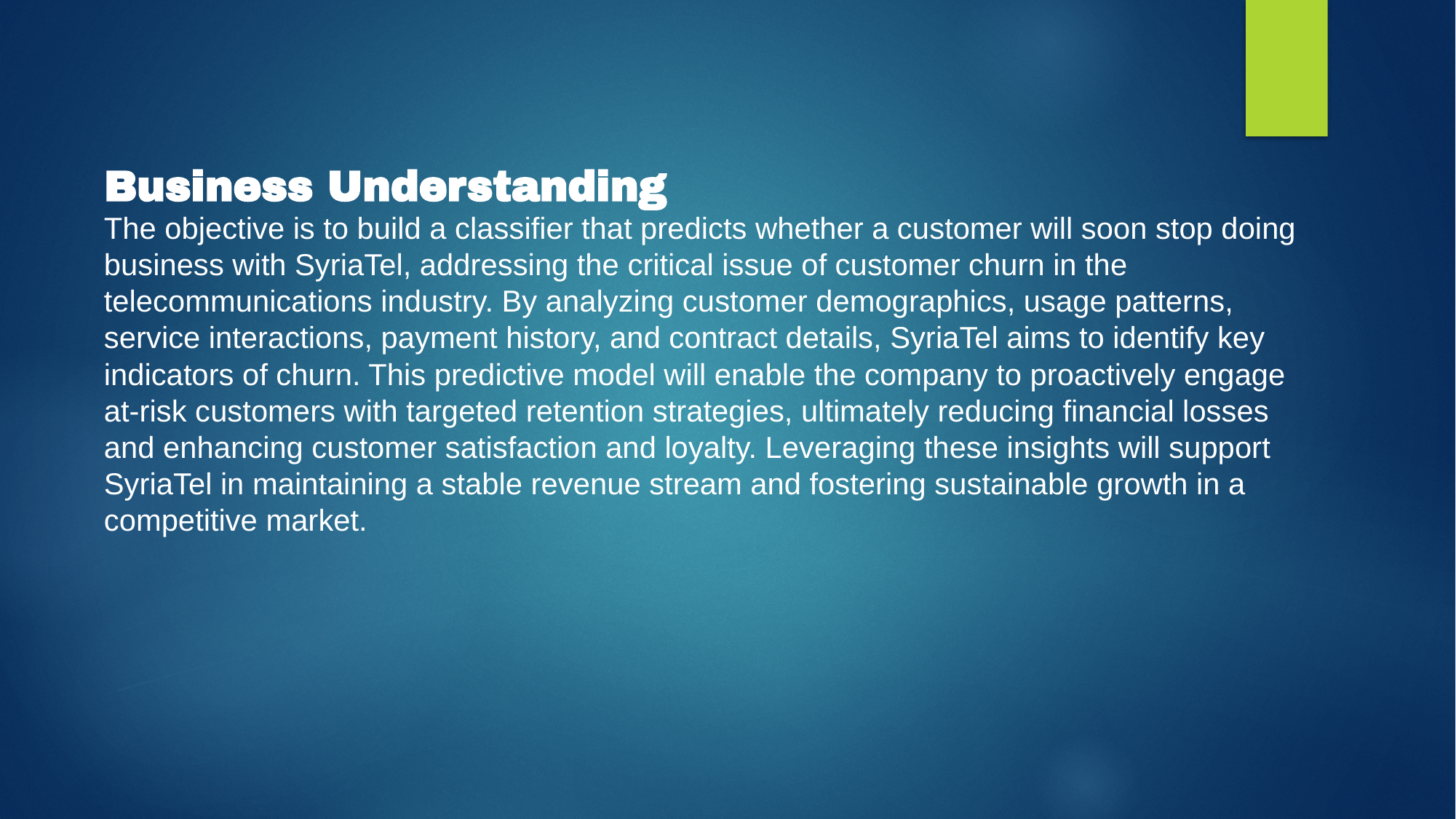

Business Understanding
The objective is to build a classifier that predicts whether a customer will soon stop doing business with SyriaTel, addressing the critical issue of customer churn in the telecommunications industry. By analyzing customer demographics, usage patterns, service interactions, payment history, and contract details, SyriaTel aims to identify key indicators of churn. This predictive model will enable the company to proactively engage at-risk customers with targeted retention strategies, ultimately reducing financial losses and enhancing customer satisfaction and loyalty. Leveraging these insights will support SyriaTel in maintaining a stable revenue stream and fostering sustainable growth in a competitive market.